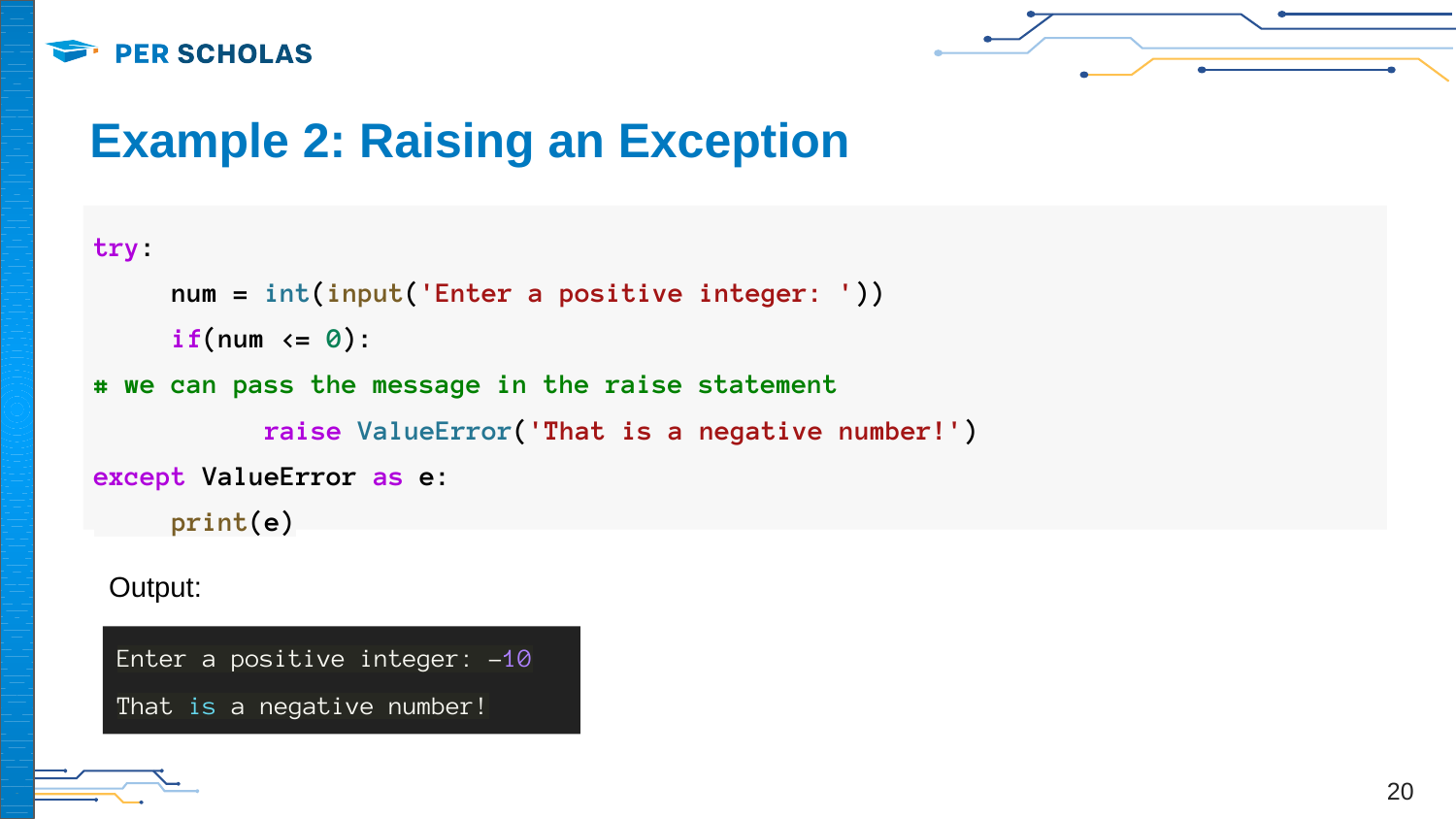

# Example 2: Raising an Exception
try:
     num = int(input('Enter a positive integer: '))
     if(num <= 0):
# we can pass the message in the raise statement
           raise ValueError('That is a negative number!')
except ValueError as e:
     print(e)
Output:
Enter a positive integer: -10
That is a negative number!
20